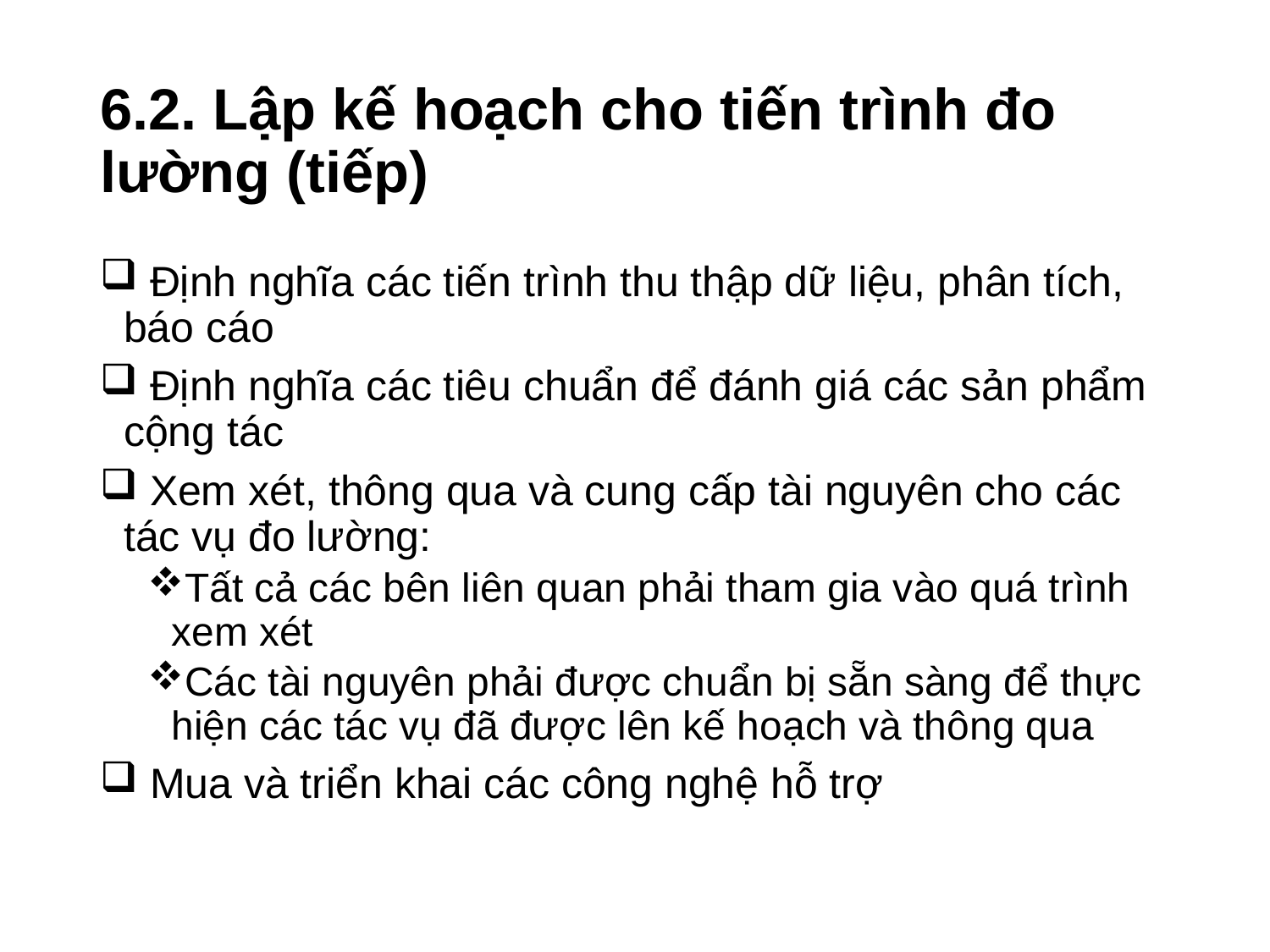

# 6.2. Lập kế hoạch cho tiến trình đo lường (tiếp)
 Định nghĩa các tiến trình thu thập dữ liệu, phân tích, báo cáo
 Định nghĩa các tiêu chuẩn để đánh giá các sản phẩm cộng tác
 Xem xét, thông qua và cung cấp tài nguyên cho các tác vụ đo lường:
Tất cả các bên liên quan phải tham gia vào quá trình xem xét
Các tài nguyên phải được chuẩn bị sẵn sàng để thực hiện các tác vụ đã được lên kế hoạch và thông qua
 Mua và triển khai các công nghệ hỗ trợ